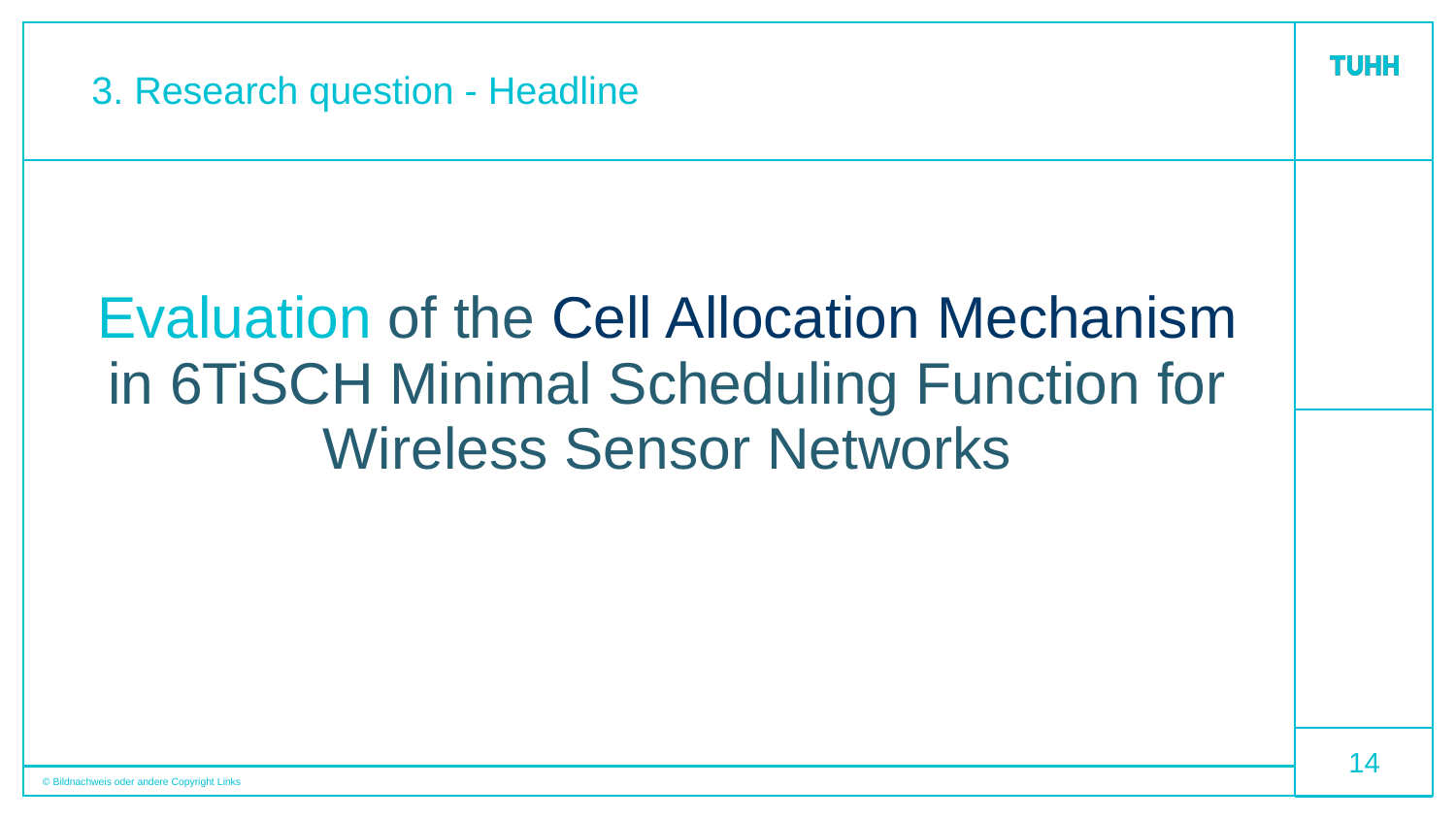

# 3. Research question - Headline

Evaluation of the Cell Allocation Mechanism in 6TiSCH Minimal Scheduling Function for Wireless Sensor Networks
14
© Bildnachweis oder andere Copyright Links